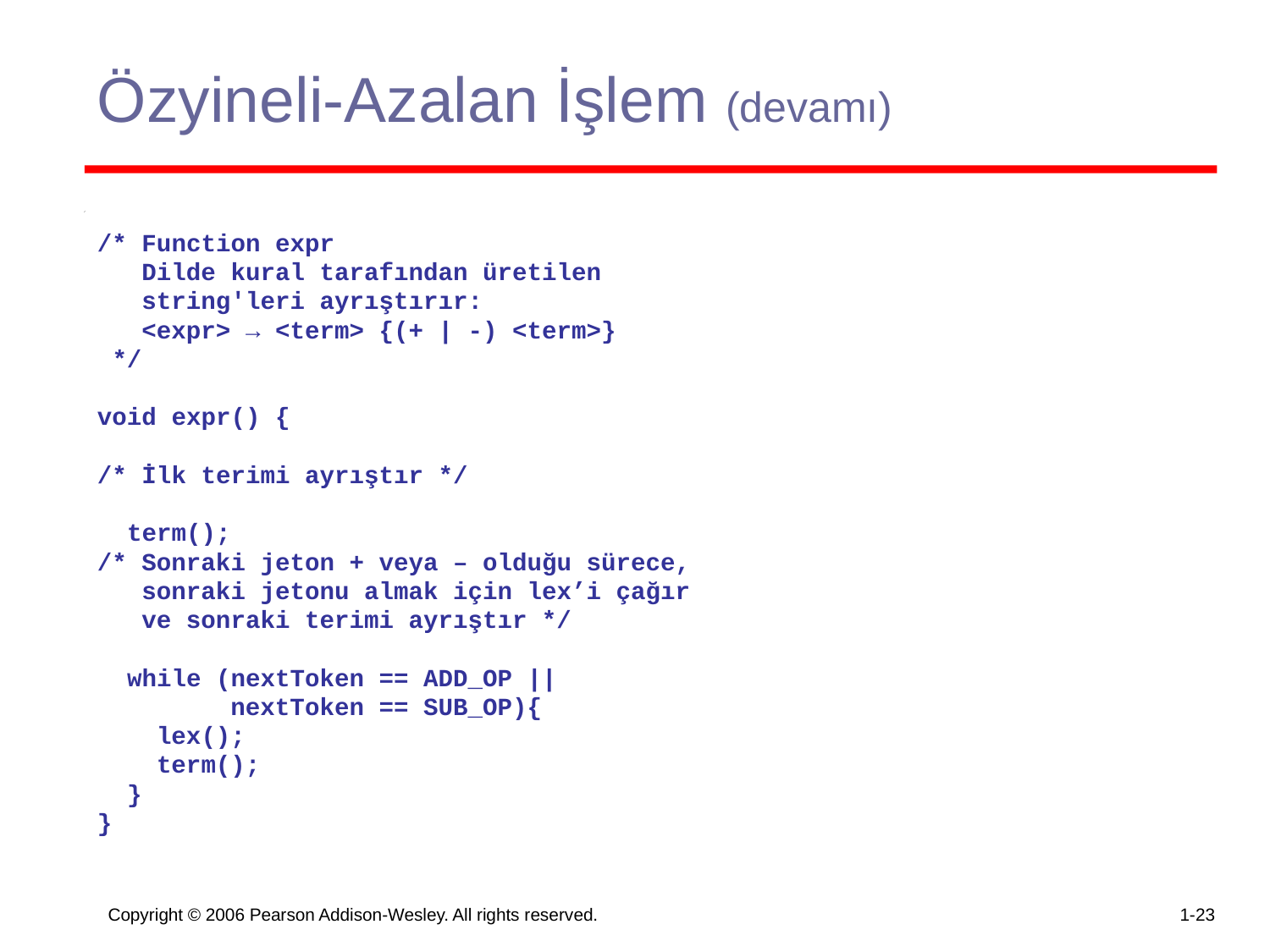

# Özyineli-Azalan İşlem (devamı)
/* Function expr
   Dilde kural tarafından üretilen
   string'leri ayrıştırır:
   <expr> → <term> {(+ | -) <term>}
 */

void expr() {

/* İlk terimi ayrıştır */

  term();
/* Sonraki jeton + veya – olduğu sürece,
   sonraki jetonu almak için lex’i çağır
   ve sonraki terimi ayrıştır */

  while (nextToken == ADD_OP ||
         nextToken == SUB_OP){
    lex();
    term();
  }
}
Copyright © 2006 Pearson Addison-Wesley. All rights reserved.
1-23